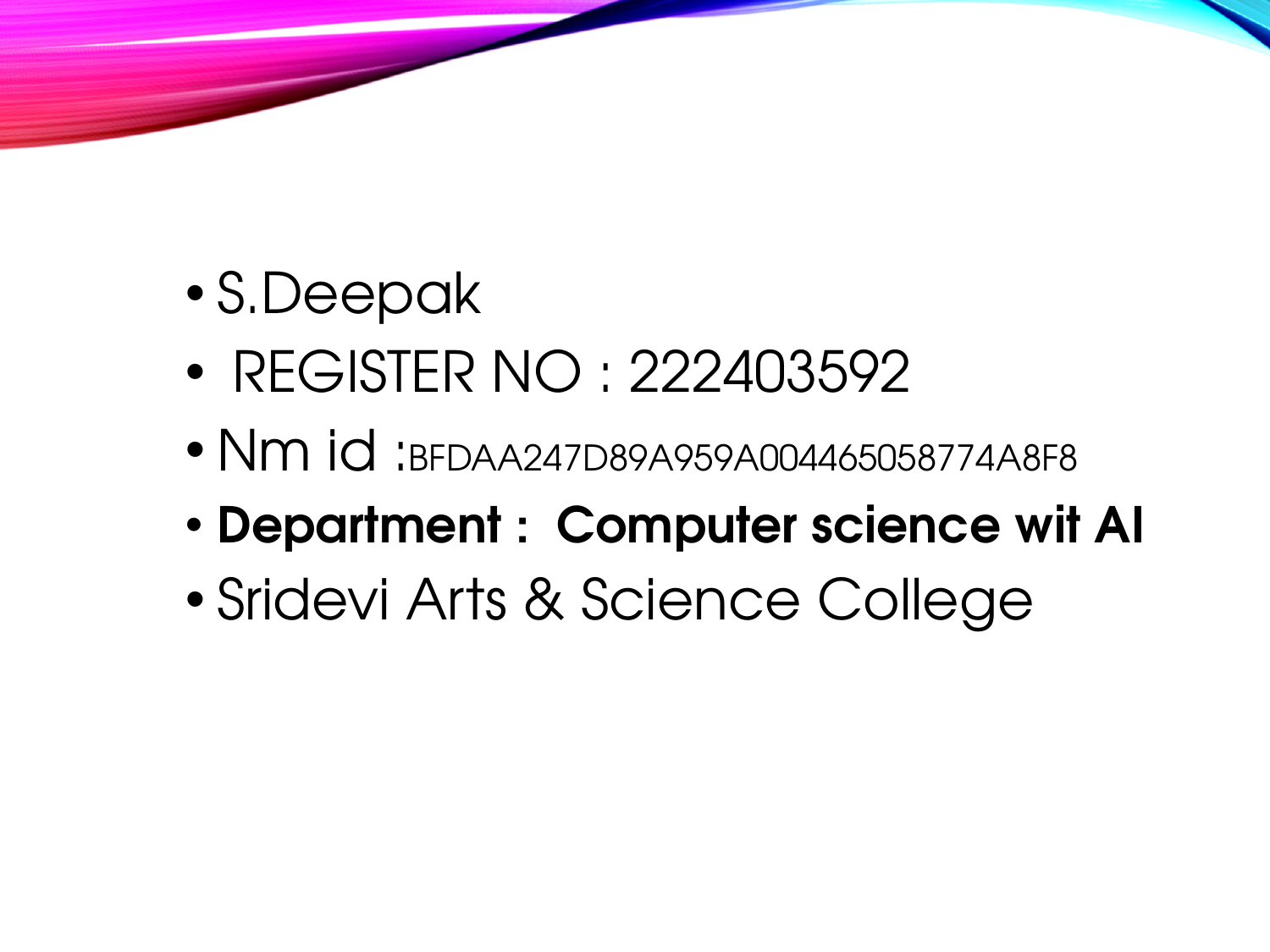

#
S.Deepak
 REGISTER NO : 222403592
Nm id :BFDAA247D89A959A004465058774A8F8
Department :  Computer science wit AI
Sridevi Arts & Science College